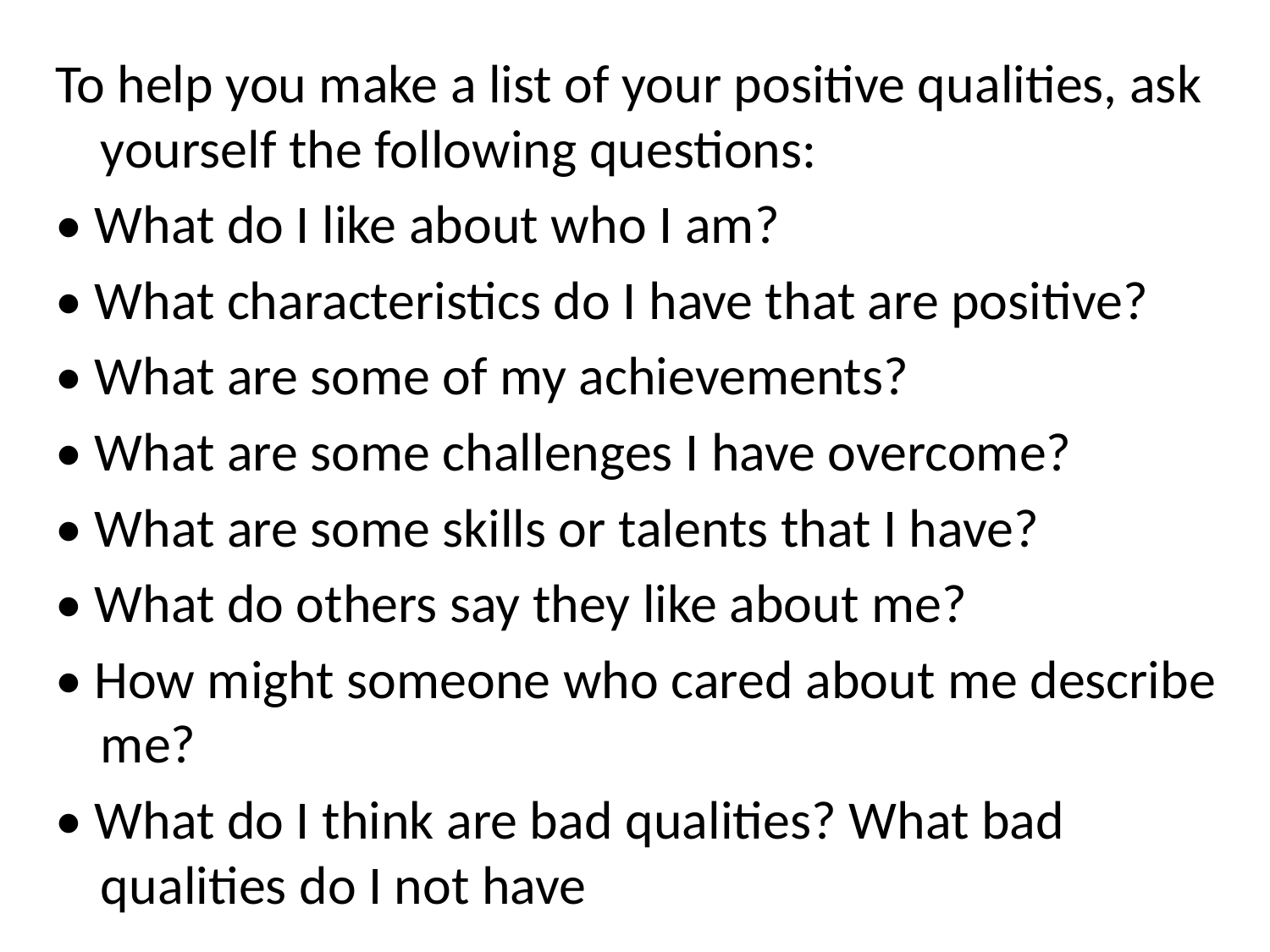

To help you make a list of your positive qualities, ask yourself the following questions:
• What do I like about who I am?
• What characteristics do I have that are positive?
• What are some of my achievements?
• What are some challenges I have overcome?
• What are some skills or talents that I have?
• What do others say they like about me?
• How might someone who cared about me describe me?
• What do I think are bad qualities? What bad qualities do I not have